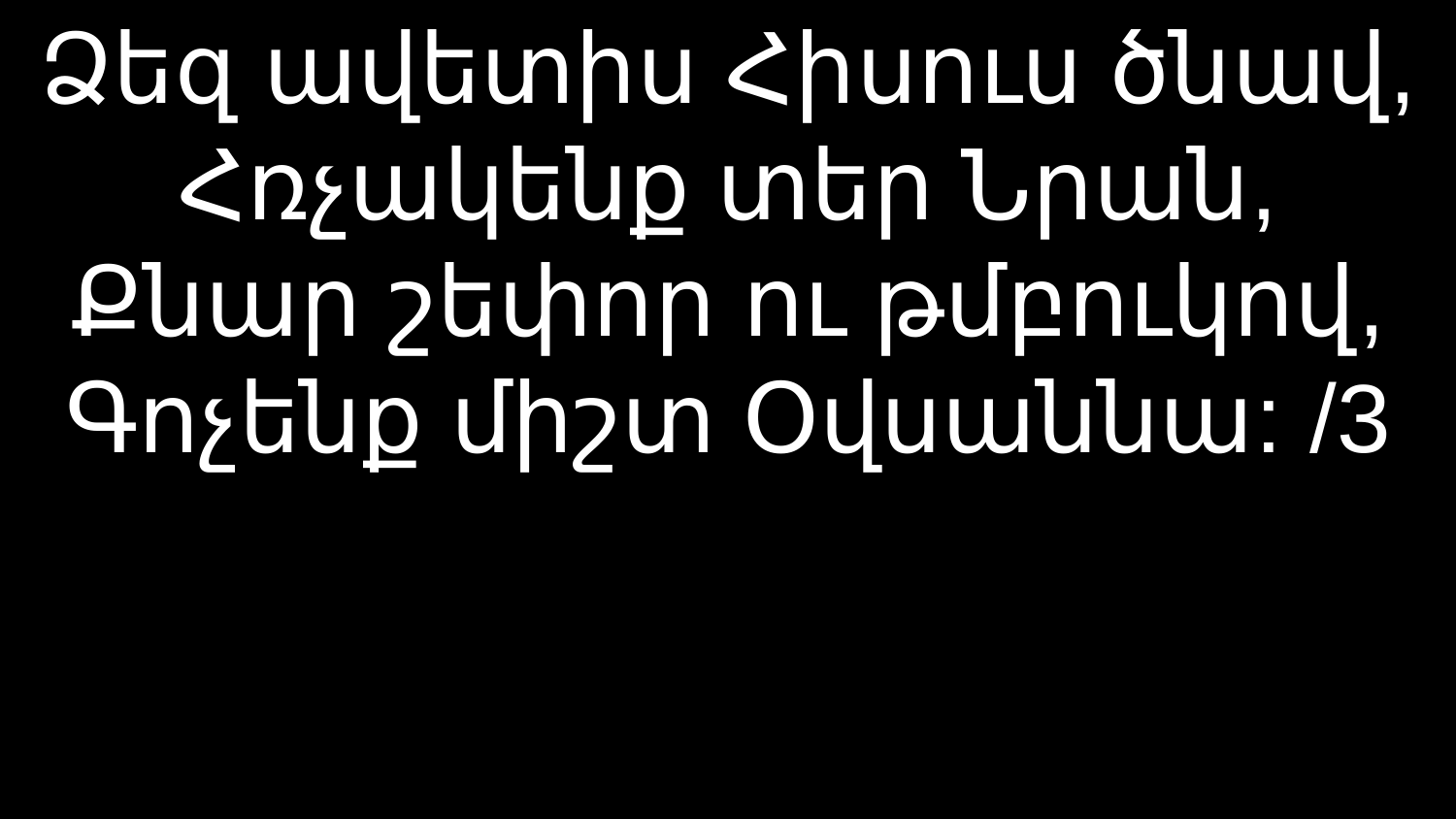

# Ձեզ ավետիս Հիսուս ծնավ, Հռչակենք տեր Նրան, Քնար շեփոր ու թմբուկով, Գոչենք միշտ Օվսաննա: /3